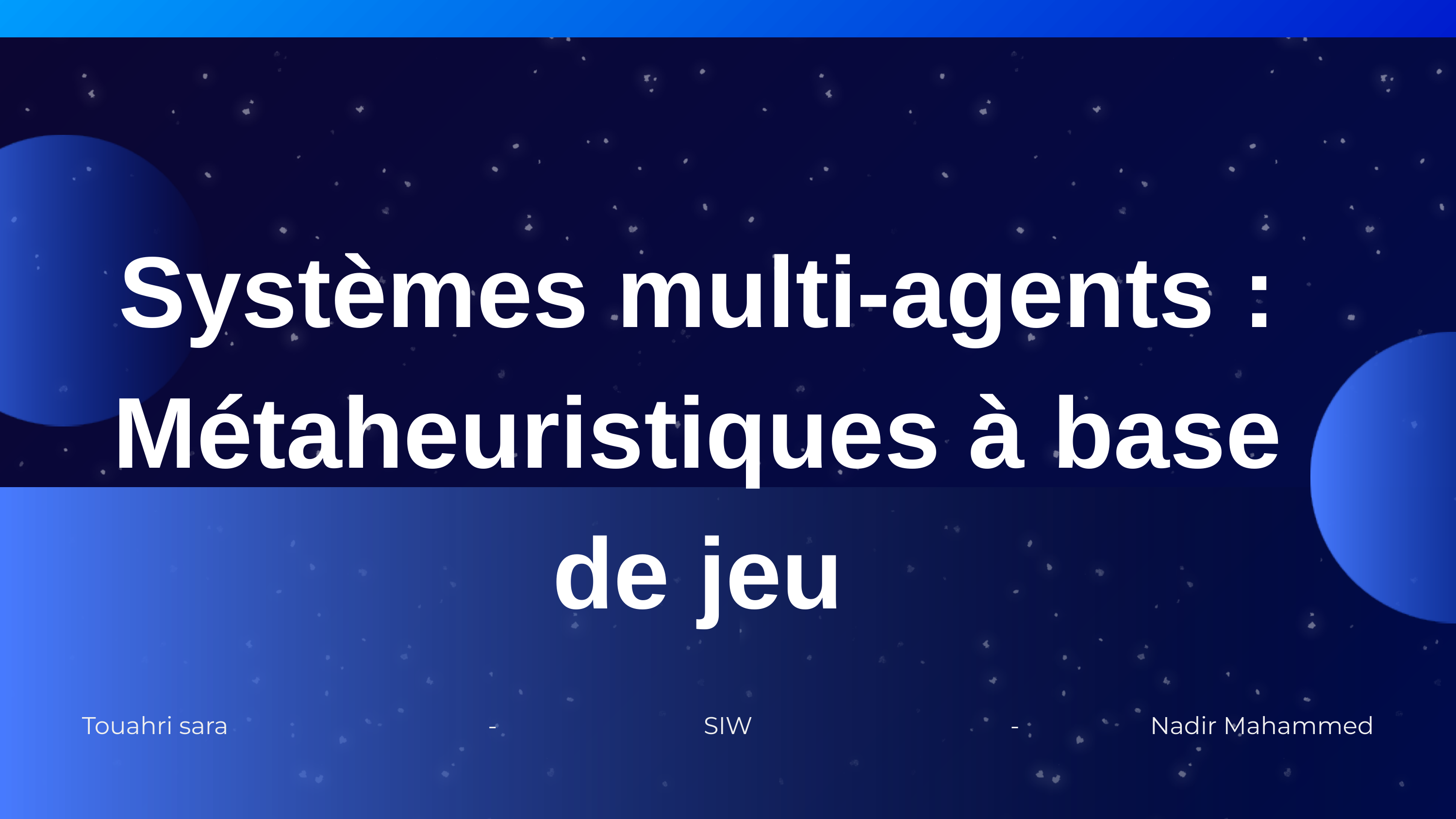

Systèmes multi-agents : Métaheuristiques à base de jeu

Touahri sara
-
SIW
-
Nadir Mahammed